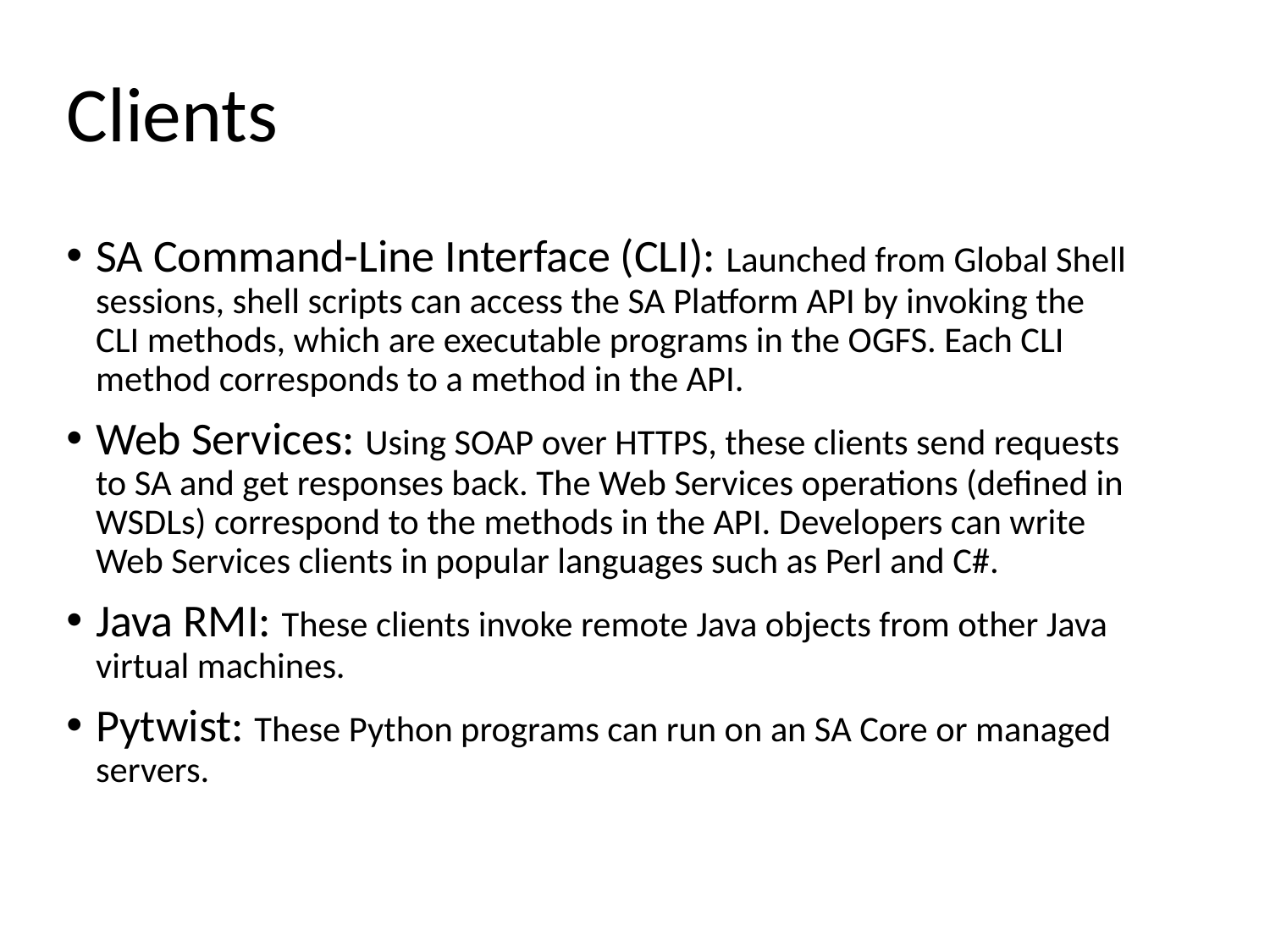

# Clients
SA Command-Line Interface (CLI): Launched from Global Shell sessions, shell scripts can access the SA Platform API by invoking the CLI methods, which are executable programs in the OGFS. Each CLI method corresponds to a method in the API.
Web Services: Using SOAP over HTTPS, these clients send requests to SA and get responses back. The Web Services operations (defined in WSDLs) correspond to the methods in the API. Developers can write Web Services clients in popular languages such as Perl and C#.
Java RMI: These clients invoke remote Java objects from other Java virtual machines.
Pytwist: These Python programs can run on an SA Core or managed servers.